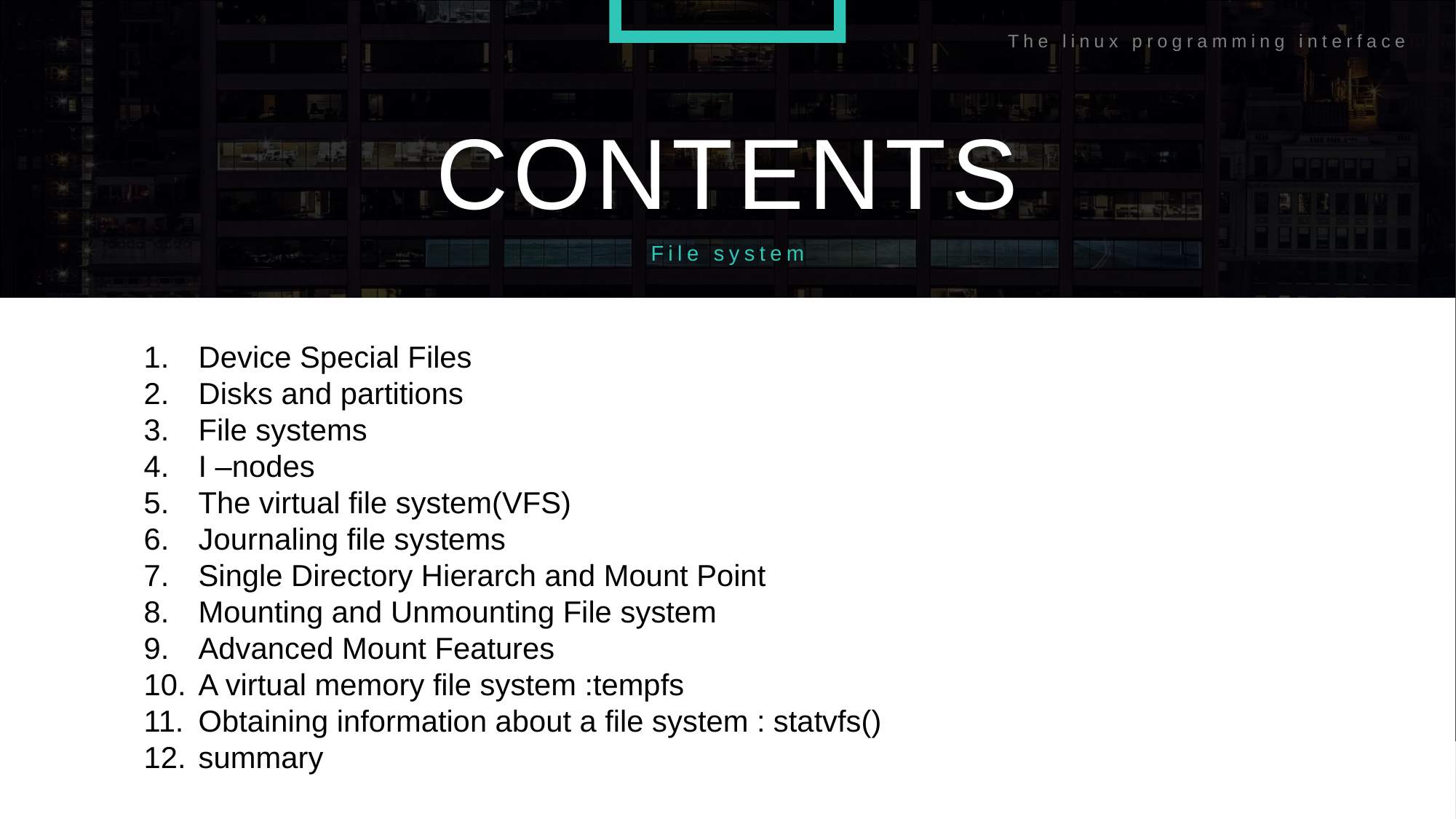

The linux programming interface
CONTENTS
File system
Device Special Files
Disks and partitions
File systems
I –nodes
The virtual file system(VFS)
Journaling file systems
Single Directory Hierarch and Mount Point
Mounting and Unmounting File system
Advanced Mount Features
A virtual memory file system :tempfs
Obtaining information about a file system : statvfs()
summary